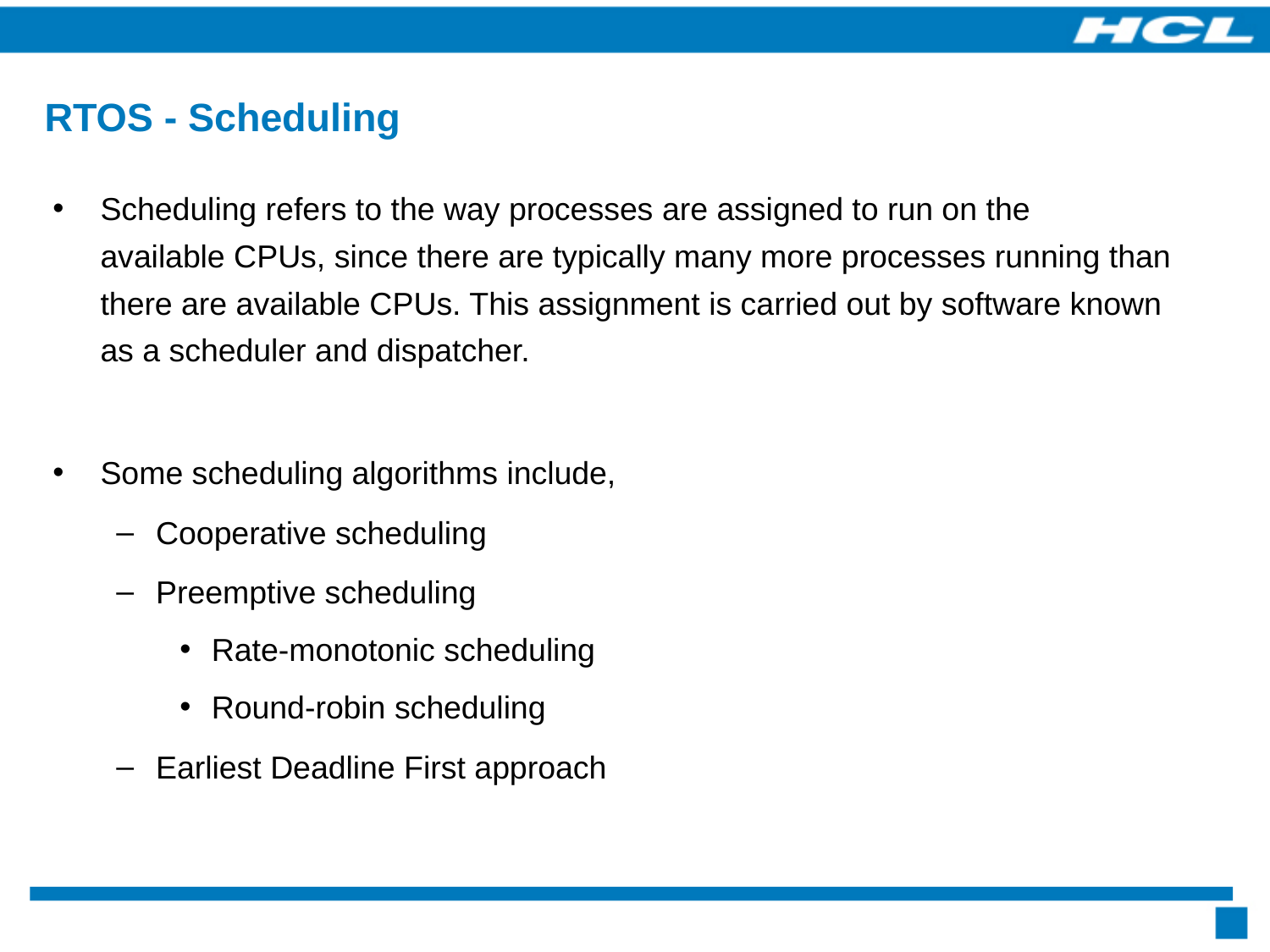

# RTOS - Scheduling
Scheduling refers to the way processes are assigned to run on the available CPUs, since there are typically many more processes running than there are available CPUs. This assignment is carried out by software known as a scheduler and dispatcher.

Some scheduling algorithms include,
Cooperative scheduling
Preemptive scheduling
Rate-monotonic scheduling
Round-robin scheduling
Earliest Deadline First approach